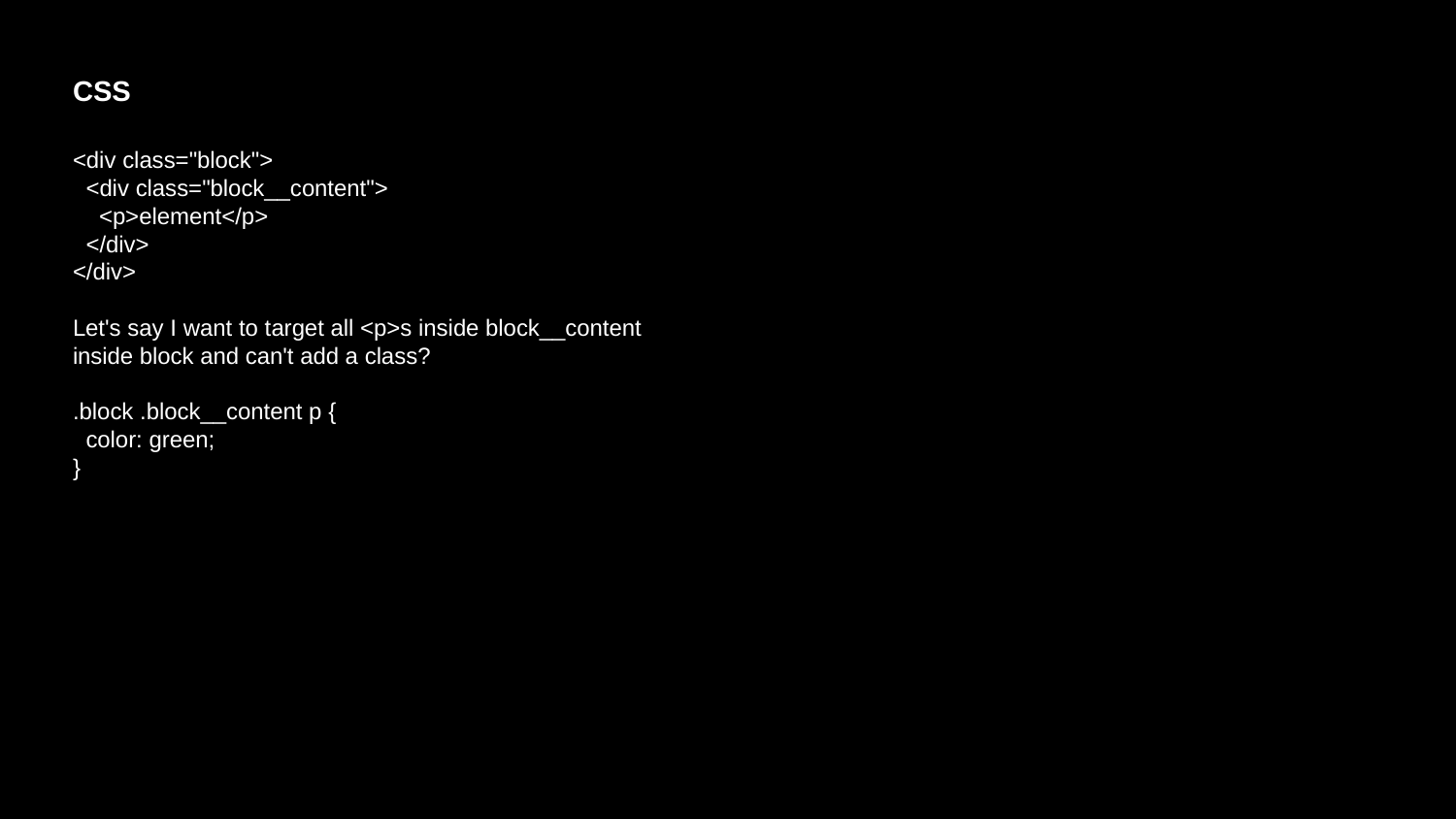

CSS
<div class="block">
  <div class="block__content">
    <p>element</p>
  </div>
</div>

Let's say I want to target all <p>s inside block__content inside block and can't add a class?

.block .block__content p {
  color: green;
}